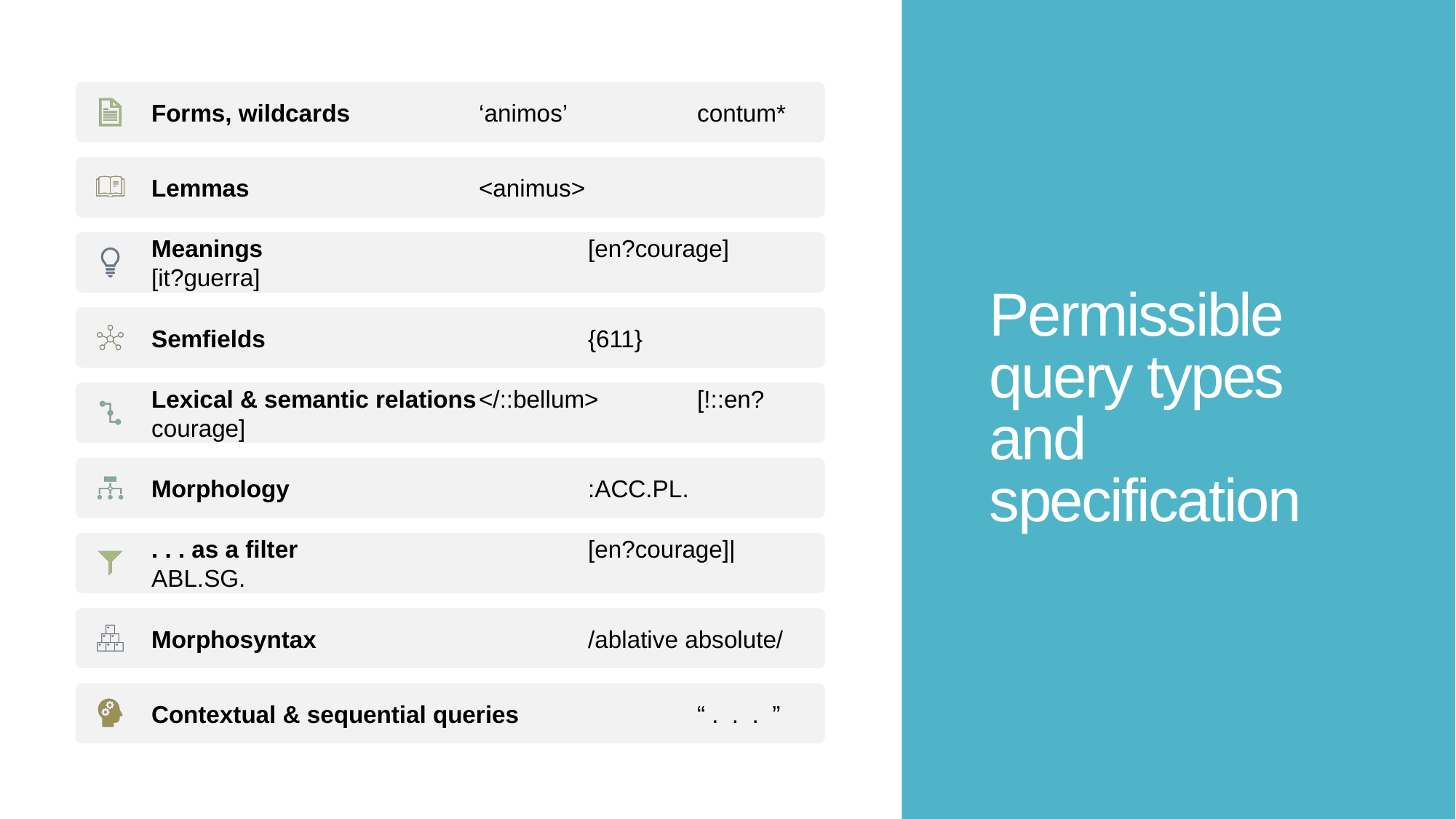

# Permissible query types and specification
Forms, wildcards		‘animos’		contum*
Lemmas			<animus>
Meanings			[en?courage]	[it?guerra]
Semfields			{611}
Lexical & semantic relations	</::bellum>	[!::en?courage]
Morphology			:ACC.PL.
. . . as a filter			[en?courage]|ABL.SG.
Morphosyntax			/ablative absolute/
Contextual & sequential queries		“ .  .  .  ”